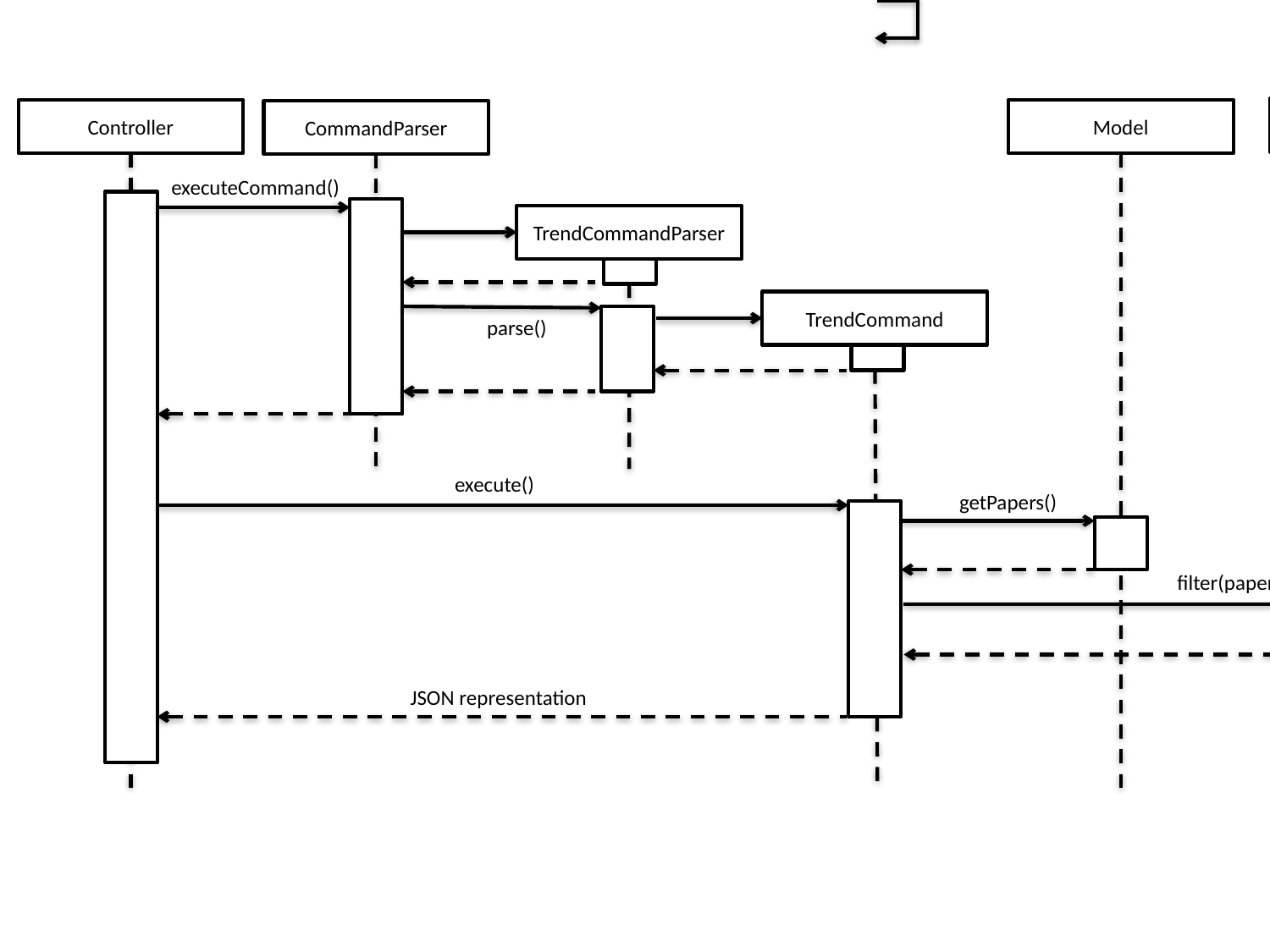

Filter
Controller
Model
CommandParser
executeCommand()

TrendCommandParser

TrendCommand

parse()

execute()
getPapers()

filter(papers)

JSON representation